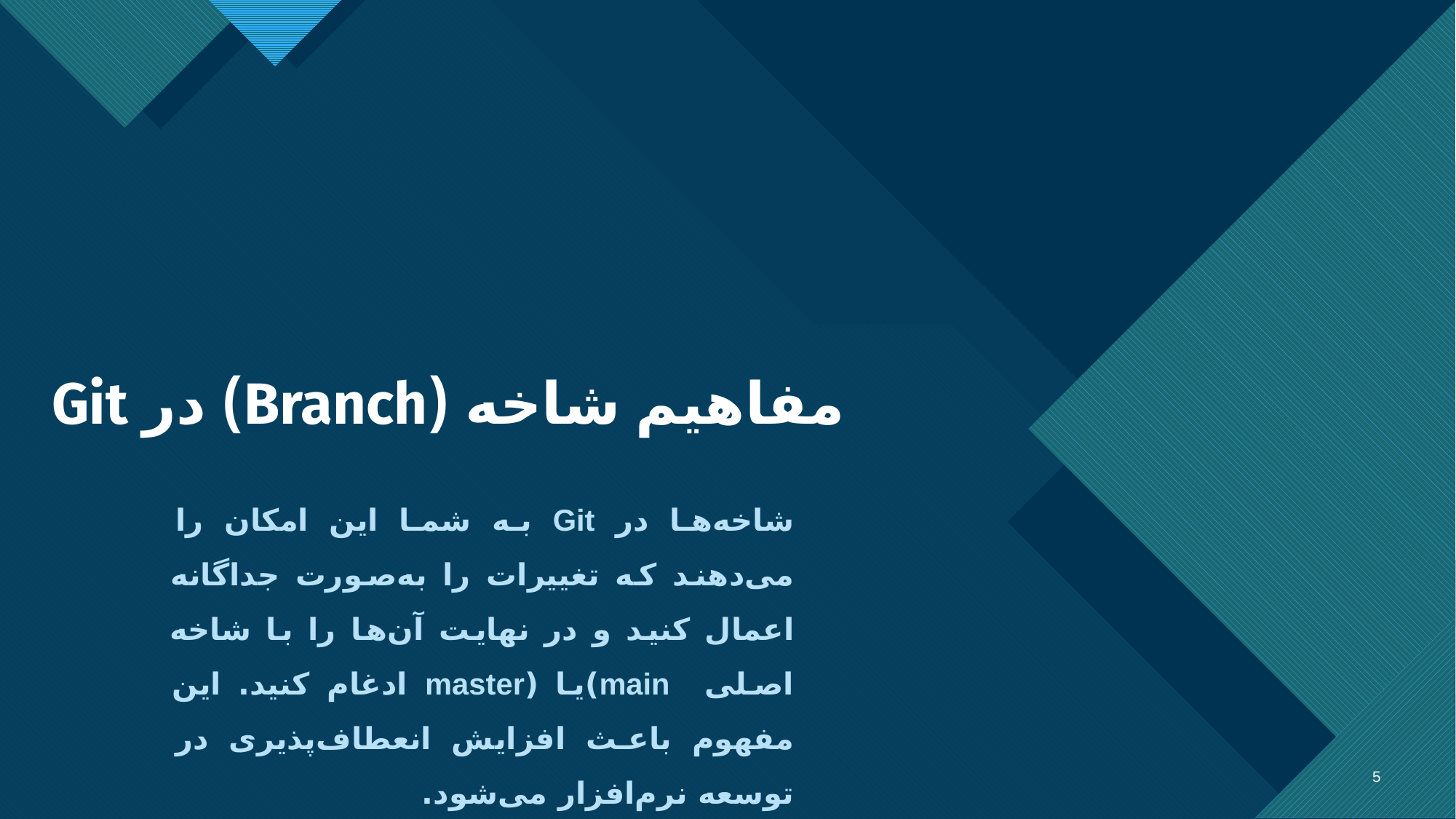

# مفاهیم شاخه (Branch) در Git
شاخه‌ها در Git به شما این امکان را می‌دهند که تغییرات را به‌صورت جداگانه اعمال کنید و در نهایت آن‌ها را با شاخه اصلی  main)یا (master ادغام کنید. این مفهوم باعث افزایش انعطاف‌پذیری در توسعه نرم‌افزار می‌شود.
5